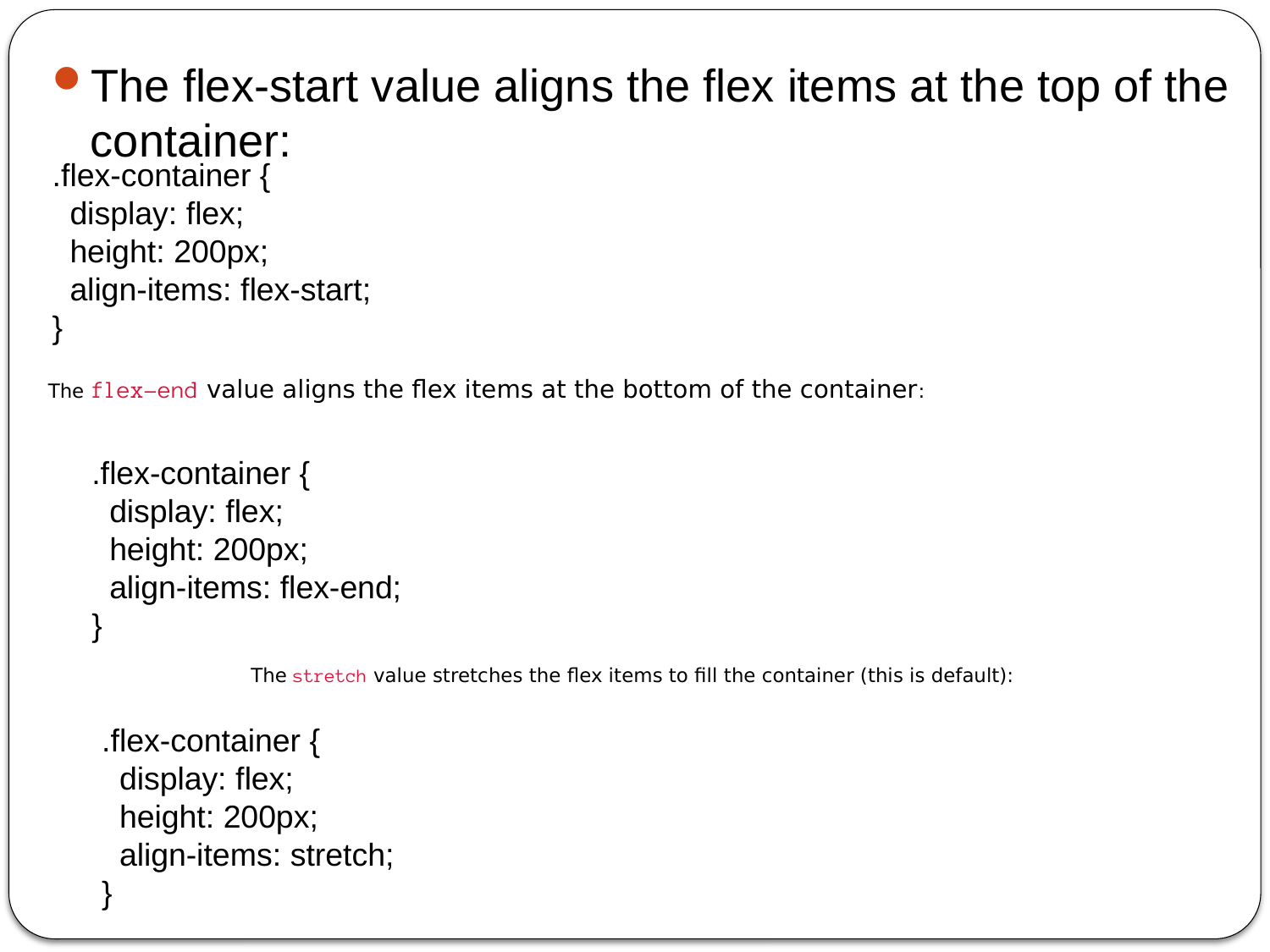

The flex-start value aligns the flex items at the top of the container:
.flex-container {
  display: flex;
  height: 200px;
  align-items: flex-start;
}
The flex-end value aligns the flex items at the bottom of the container:
.flex-container {
  display: flex;
  height: 200px;
  align-items: flex-end;
}
The stretch value stretches the flex items to fill the container (this is default):
.flex-container {
  display: flex;
  height: 200px;
  align-items: stretch;
}